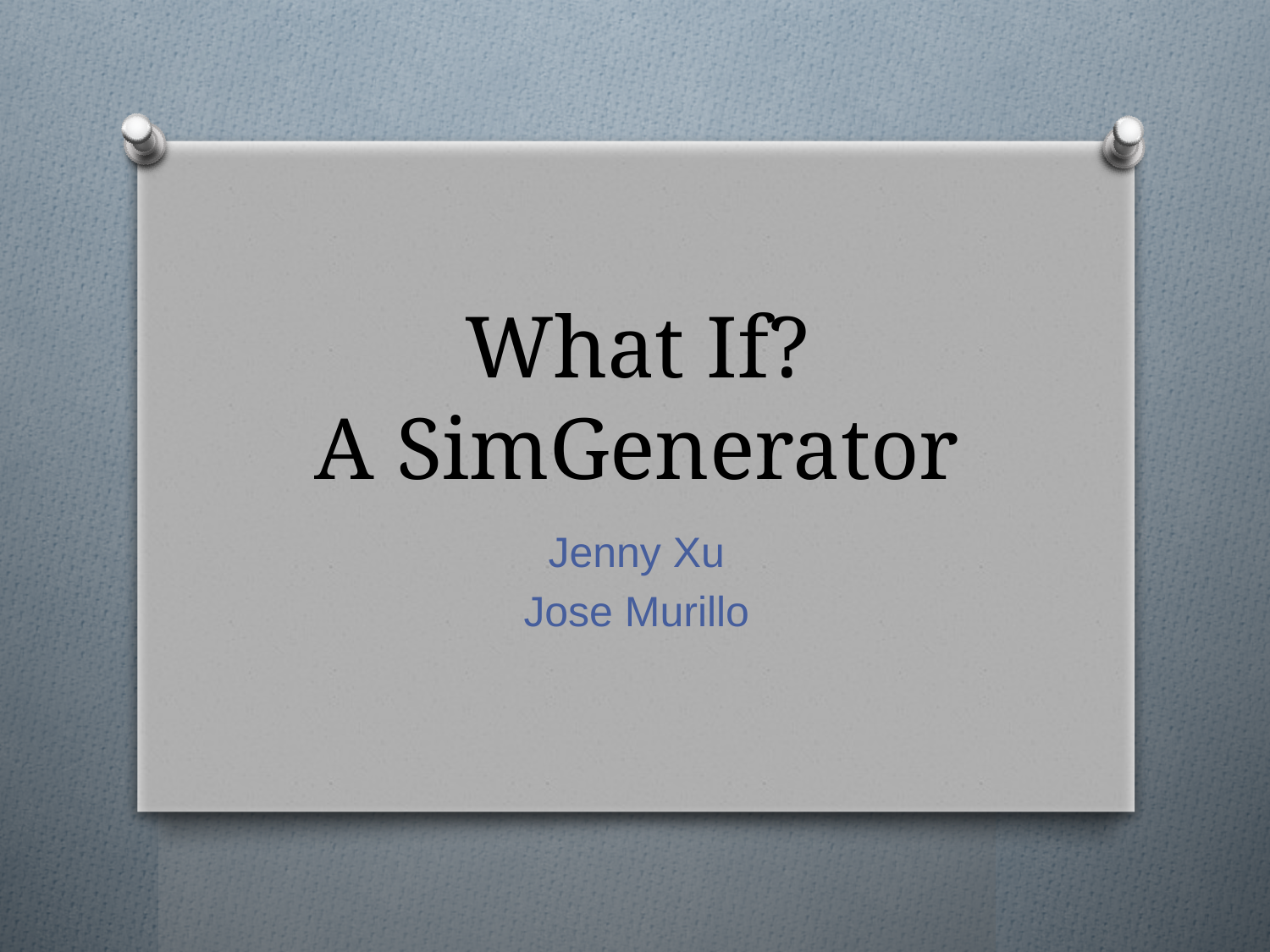

# What If? A SimGenerator
Jenny Xu
Jose Murillo